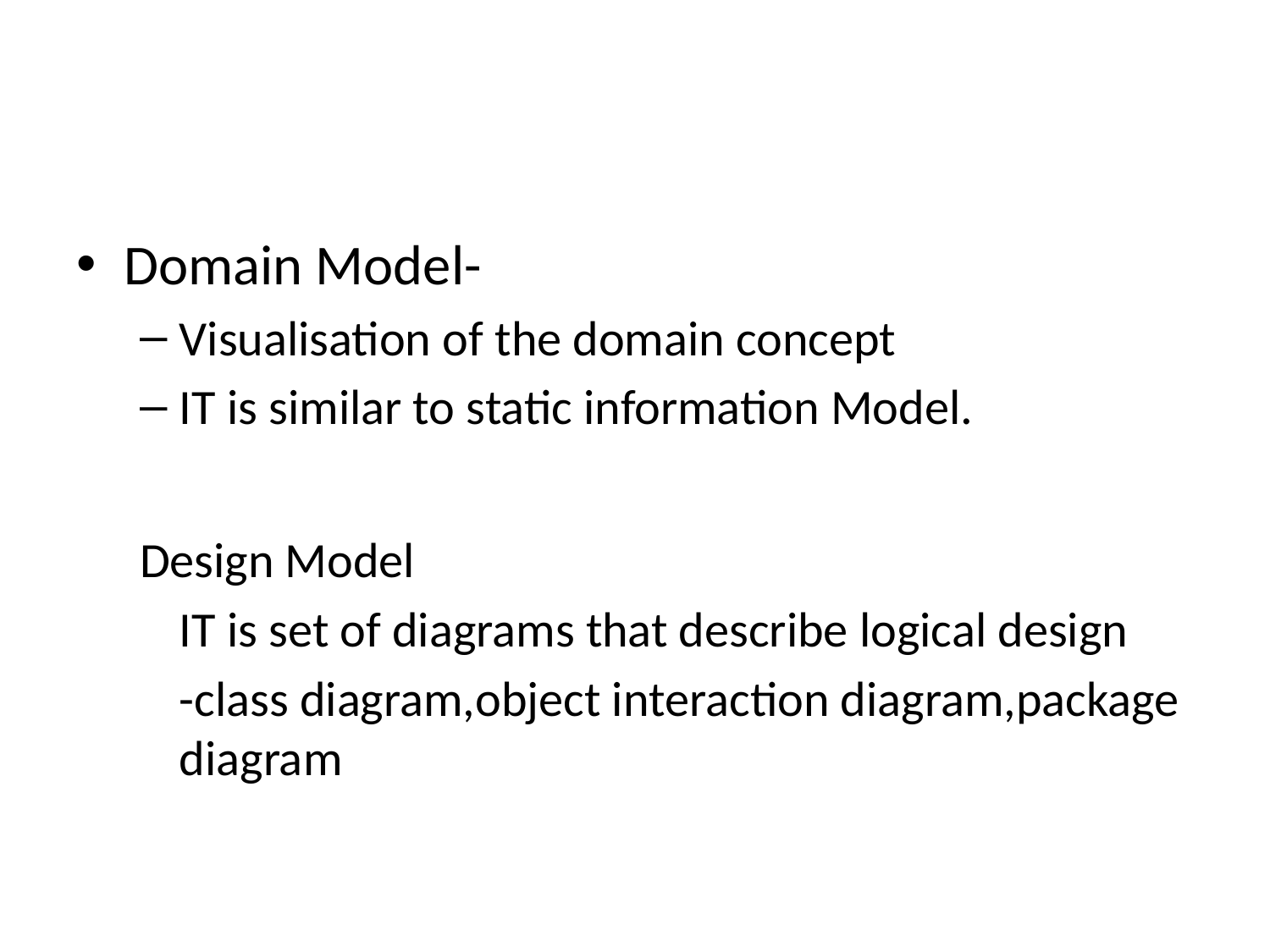

#
Domain Model-
Visualisation of the domain concept
IT is similar to static information Model.

Design Model
	IT is set of diagrams that describe logical design
	-class diagram,object interaction diagram,package diagram